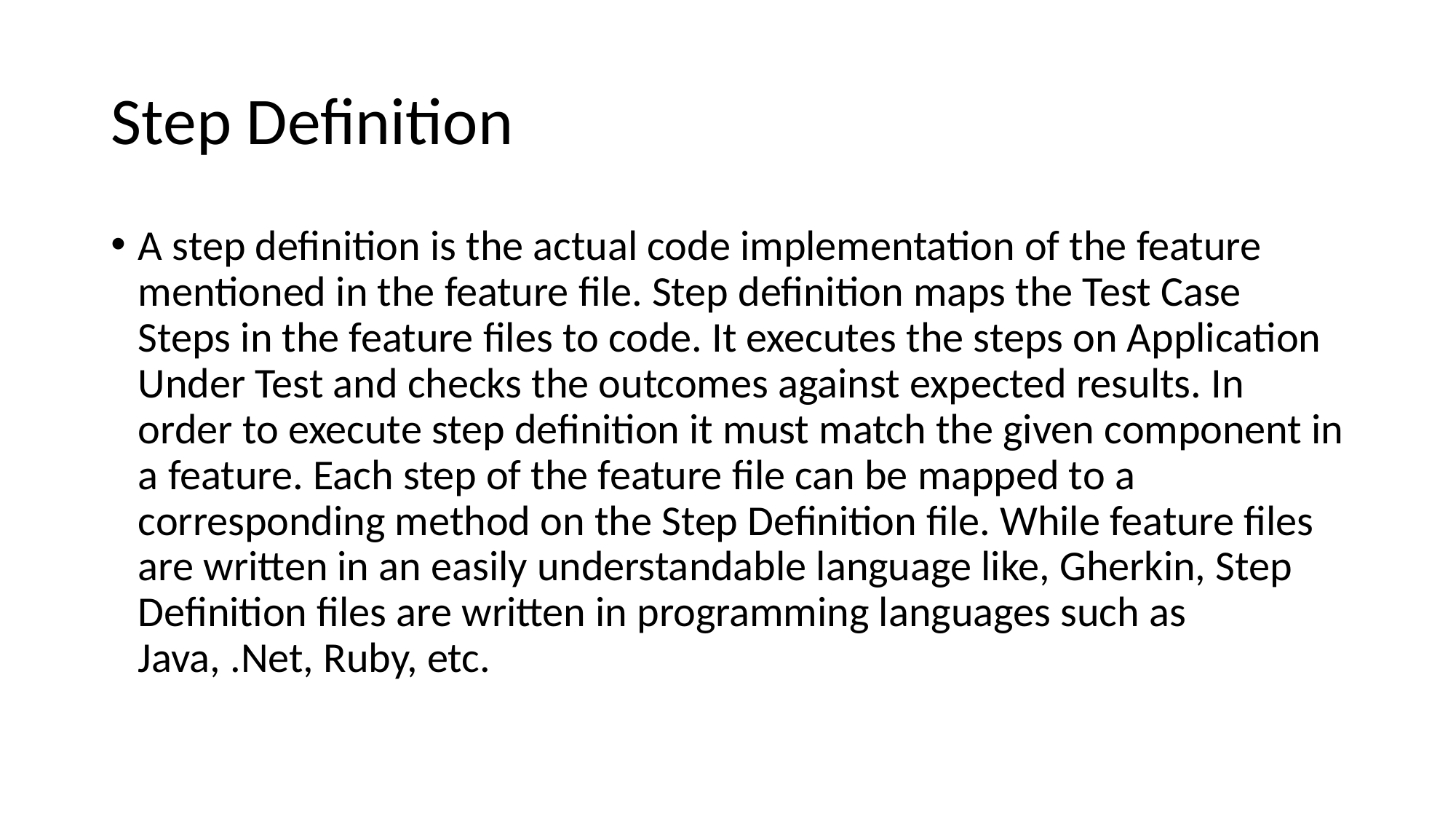

# Step Definition
A step definition is the actual code implementation of the feature mentioned in the feature file. Step definition maps the Test Case Steps in the feature files to code. It executes the steps on Application Under Test and checks the outcomes against expected results. In order to execute step definition it must match the given component in a feature. Each step of the feature file can be mapped to a corresponding method on the Step Definition file. While feature files are written in an easily understandable language like, Gherkin, Step Definition files are written in programming languages such as Java, .Net, Ruby, etc.